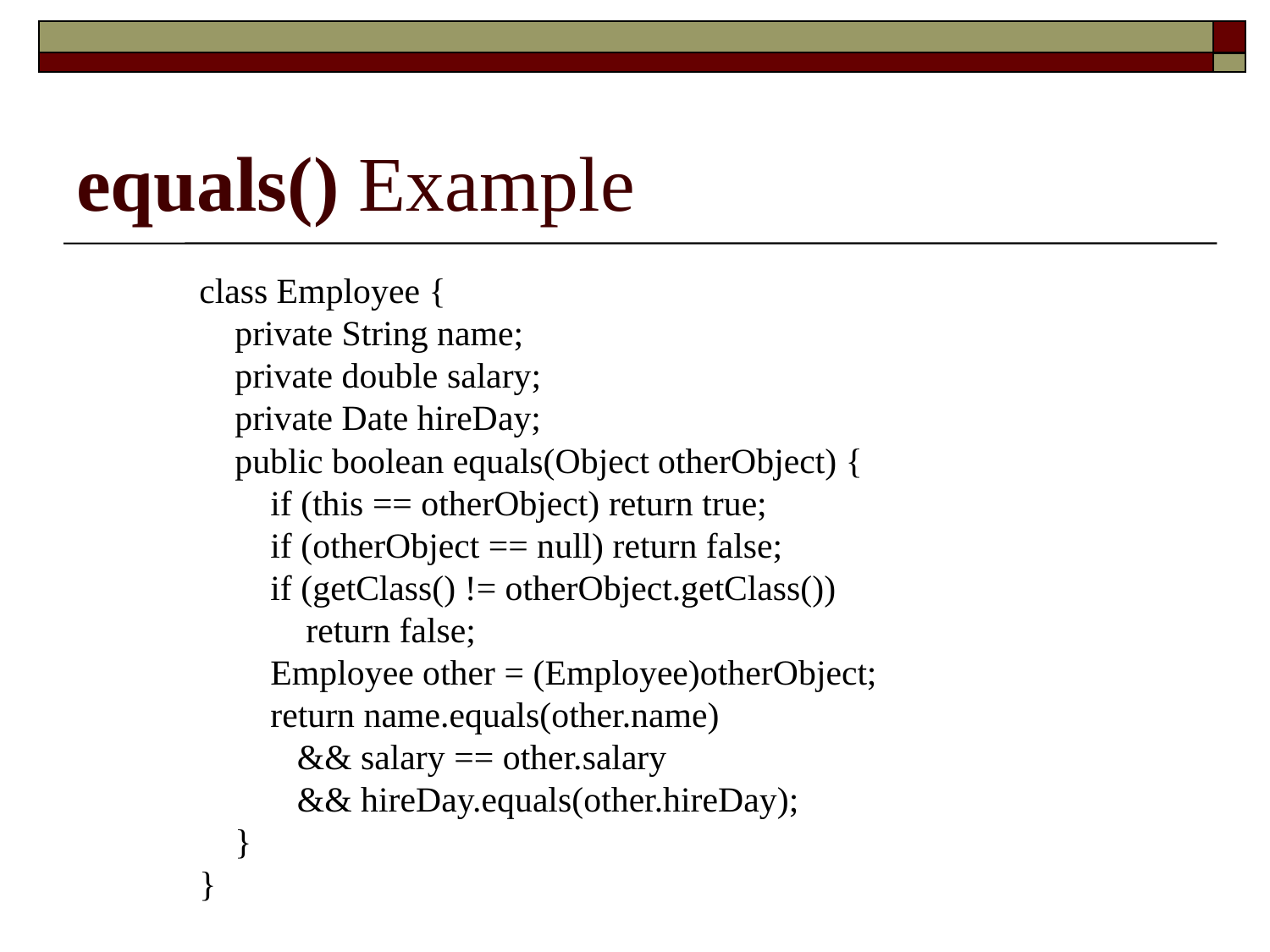

# equals() Example
class Employee {
    private String name;
    private double salary;
    private Date hireDay;
    public boolean equals(Object otherObject) {
        if (this == otherObject) return true;
        if (otherObject == null) return false;
        if (getClass() != otherObject.getClass())
            return false;
        Employee other = (Employee)otherObject;
        return name.equals(other.name)
           && salary == other.salary
           && hireDay.equals(other.hireDay);
    }
}